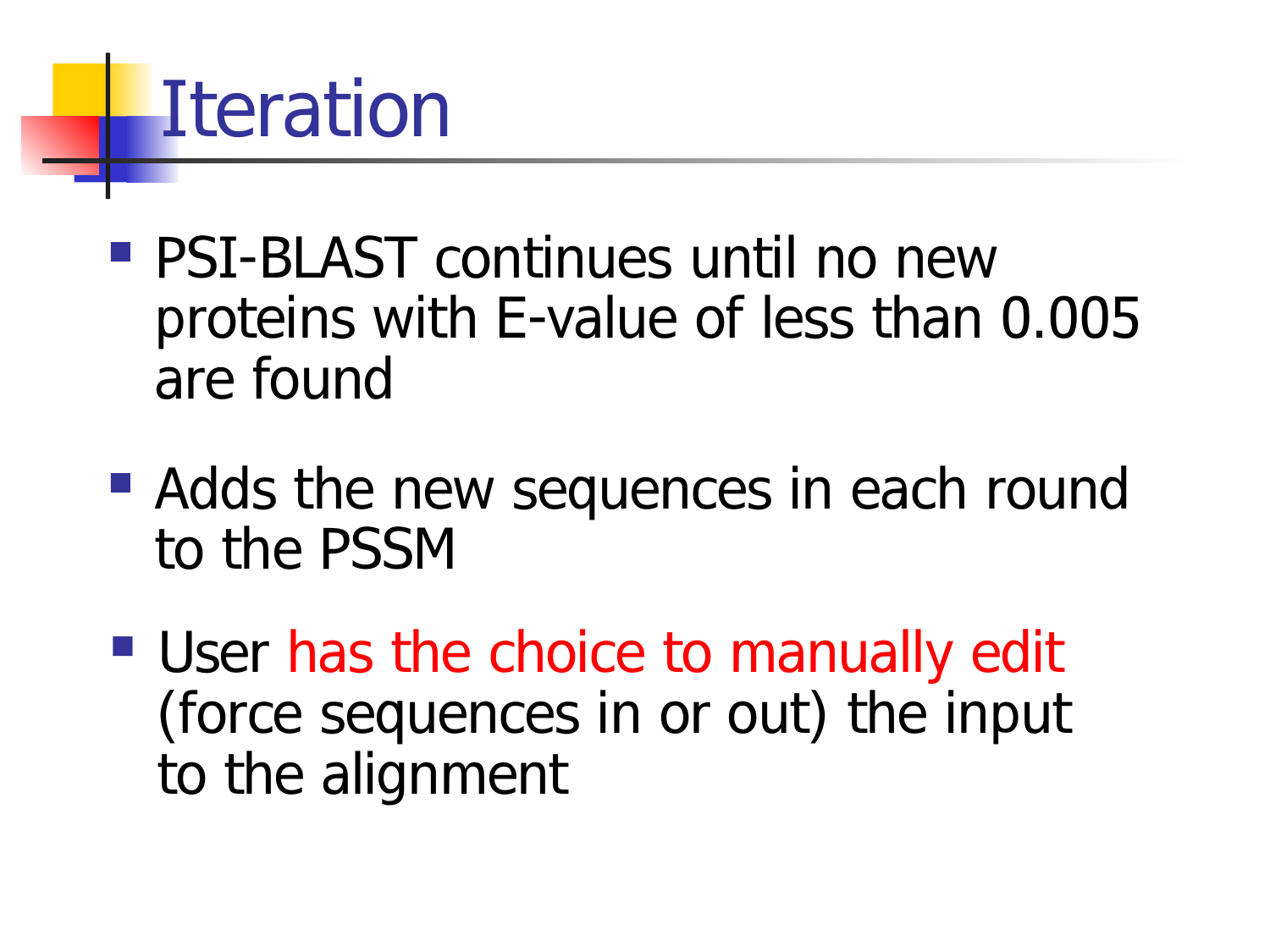

# Iteration
PSI-BLAST continues until no new proteins with E-value of less than 0.005 are found
Adds the new sequences in each round to the PSSM
User has the choice to manually edit (force sequences in or out) the input to the alignment